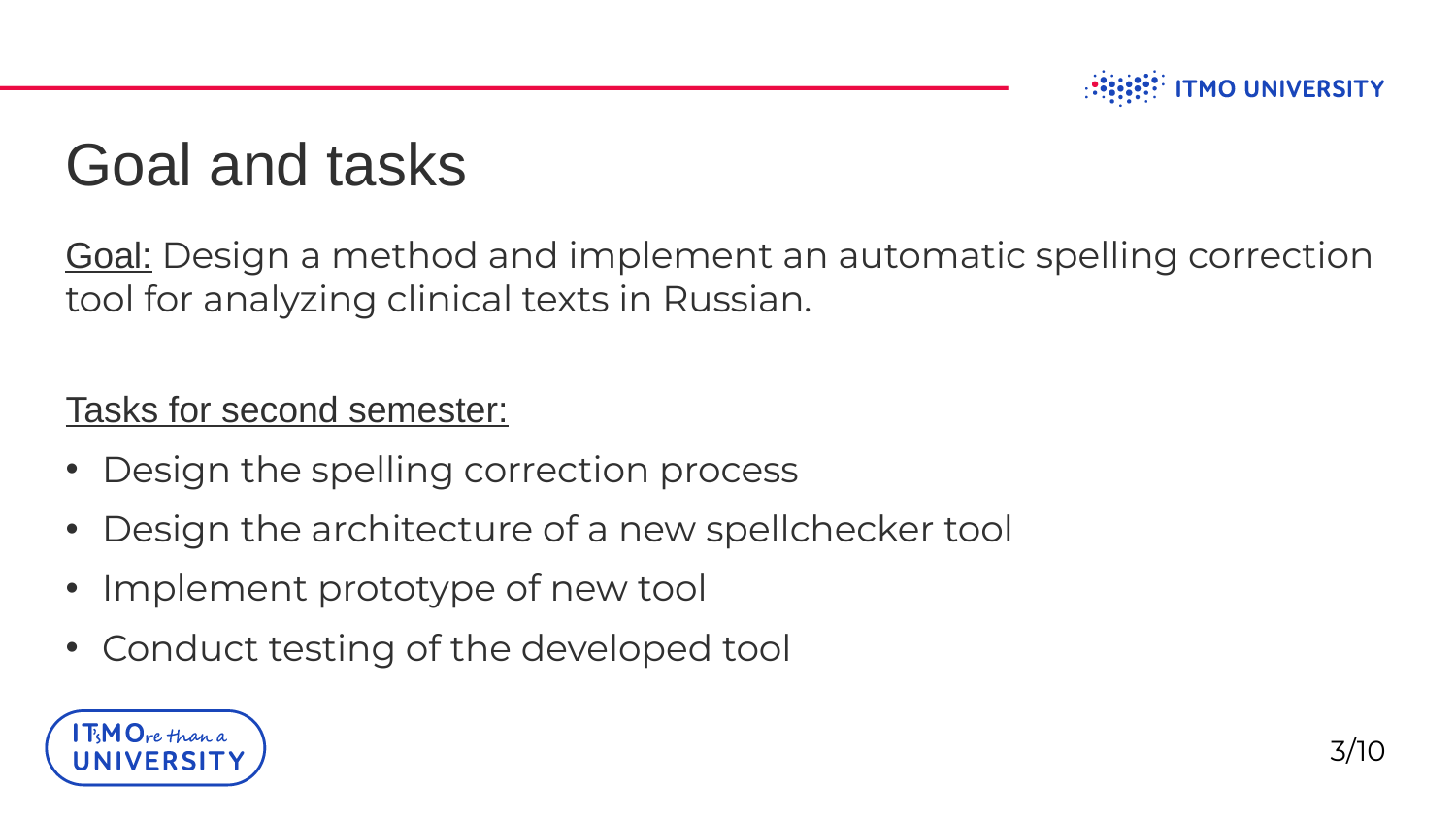

Goal and tasks
Goal: Design a method and implement an automatic spelling correction tool for analyzing clinical texts in Russian.
Tasks for second semester:
Design the spelling correction process
Design the architecture of a new spellchecker tool
Implement prototype of new tool
Conduct testing of the developed tool
3/10